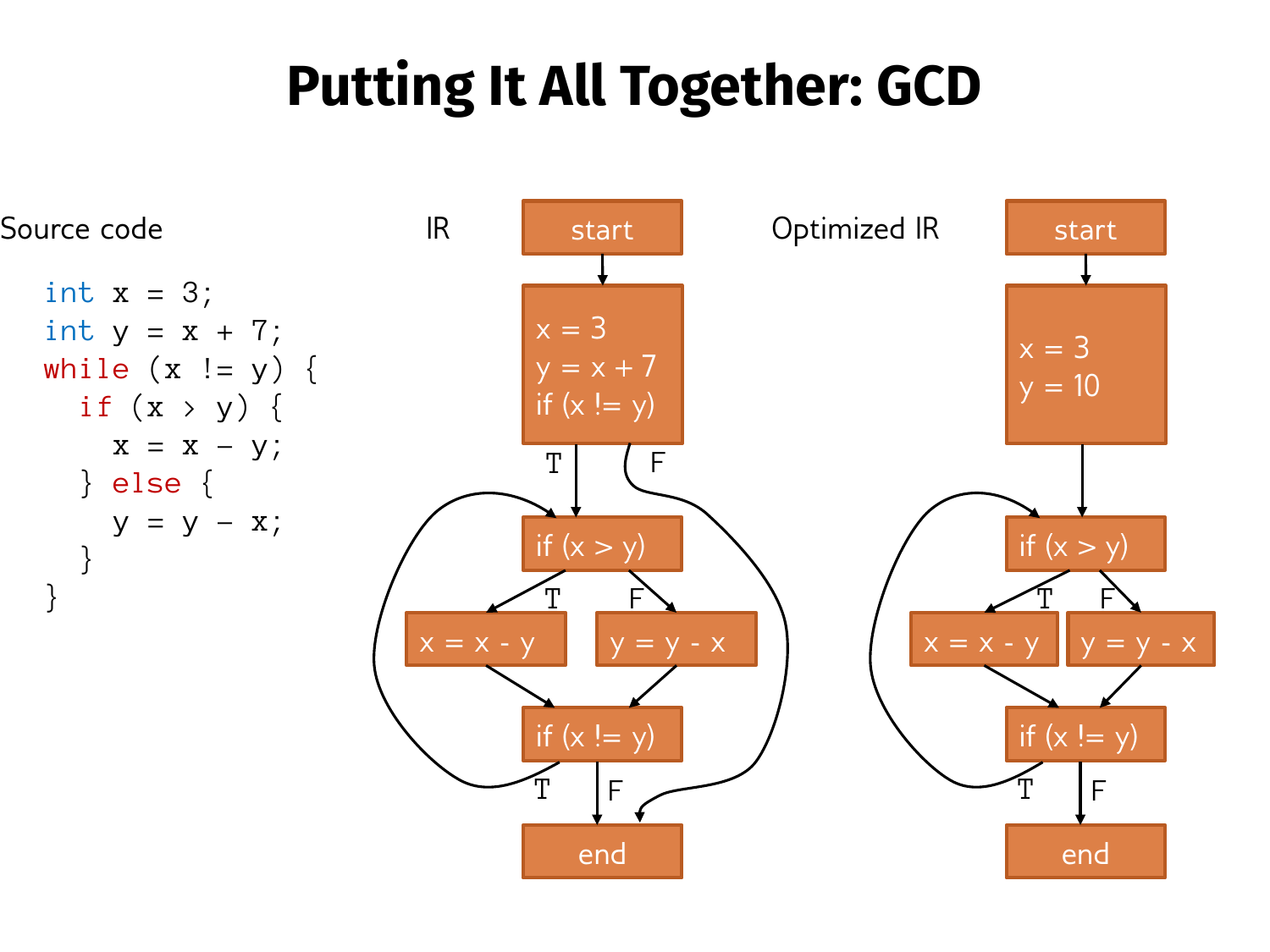

# Putting It All Together: GCD
Source code
IR
start
Optimized IR
start
int x = 3;
int y = x + 7;
while (x != y) {
  if (x > y) {
    x = x – y;
  } else {
    y = y – x;
  }
}
x = 3
y = x + 7
if (x != y)
x = 3
y = 10
F
T

if (x > y)
if (x > y)
F
F
T
T
x = x - y
y = y - x
x = x - y
y = y - x
if (x != y)
if (x != y)
T
T
F
F
end
end